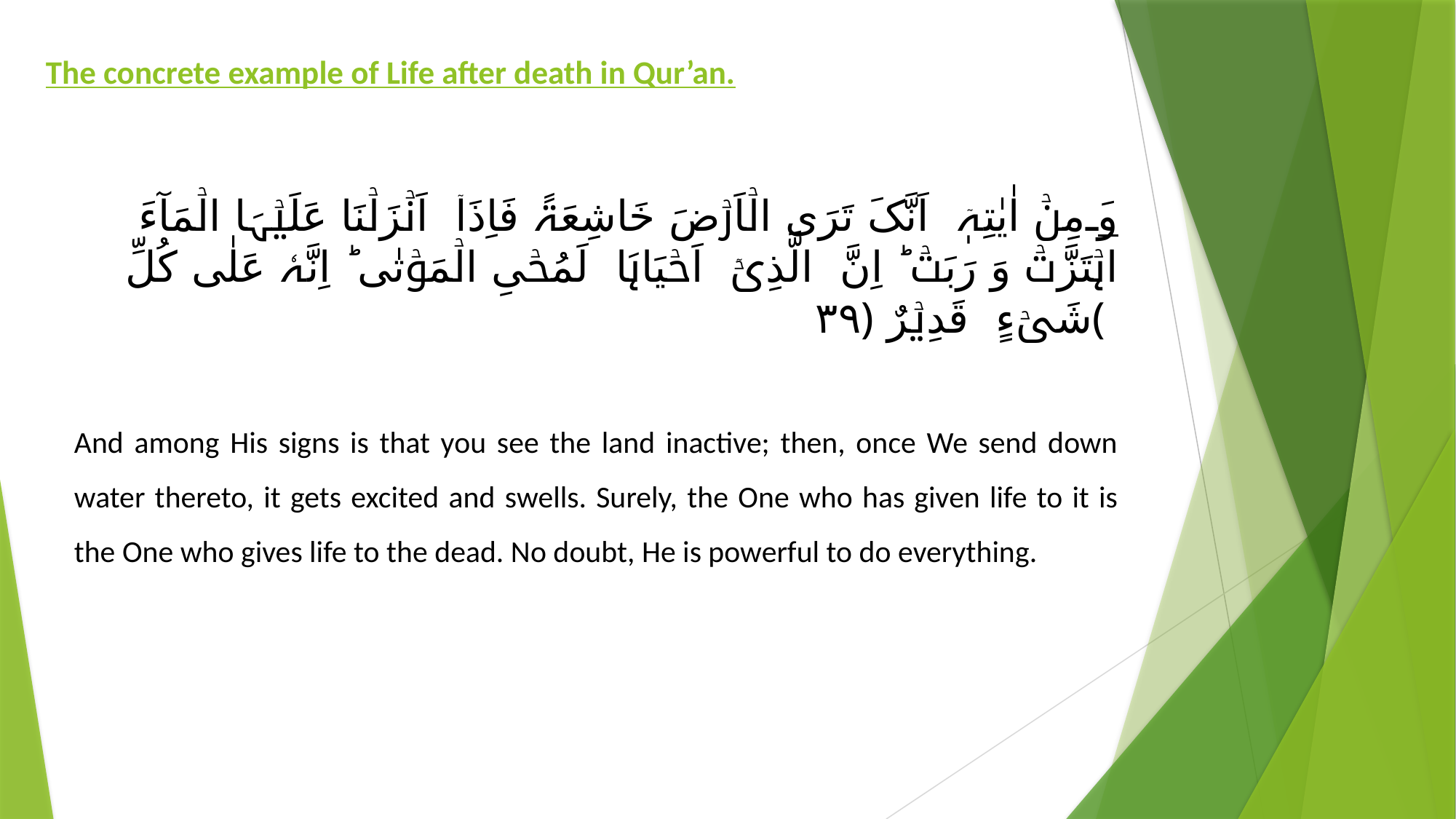

# The concrete example of Life after death in Qur’an.
وَ مِنۡ اٰیٰتِہٖۤ  اَنَّکَ تَرَی الۡاَرۡضَ خَاشِعَۃً فَاِذَاۤ  اَنۡزَلۡنَا عَلَیۡہَا الۡمَآءَ  اہۡتَزَّتۡ وَ رَبَتۡ ؕ اِنَّ  الَّذِیۡۤ  اَحۡیَاہَا  لَمُحۡیِ الۡمَوۡتٰی ؕ اِنَّہٗ عَلٰی کُلِّ شَیۡءٍ  قَدِیۡرٌ ﴿۳۹﴾

And among His signs is that you see the land inactive; then, once We send down water thereto, it gets excited and swells. Surely, the One who has given life to it is the One who gives life to the dead. No doubt, He is powerful to do everything.